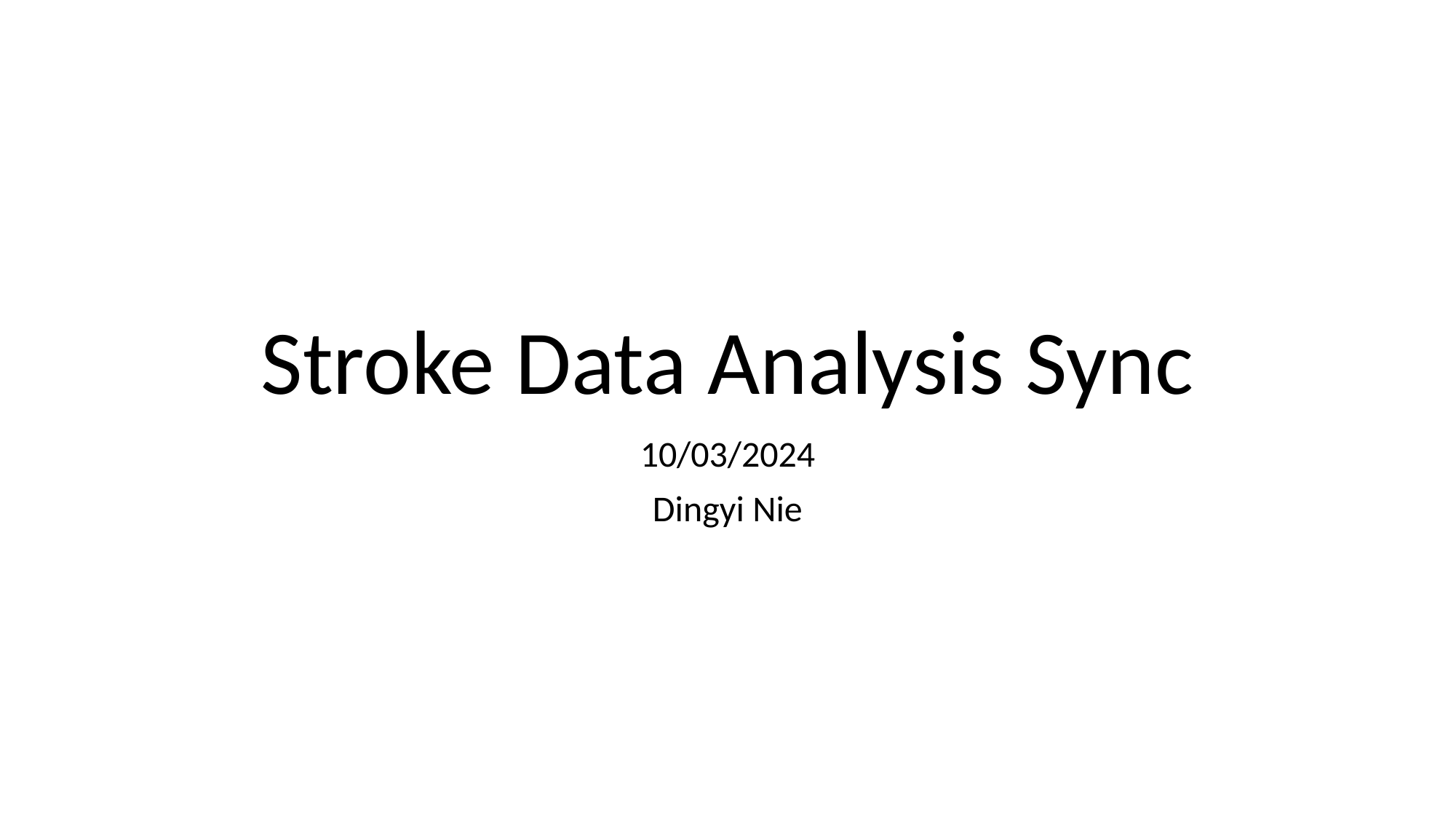

# Stroke Data Analysis Sync
10/03/2024
Dingyi Nie